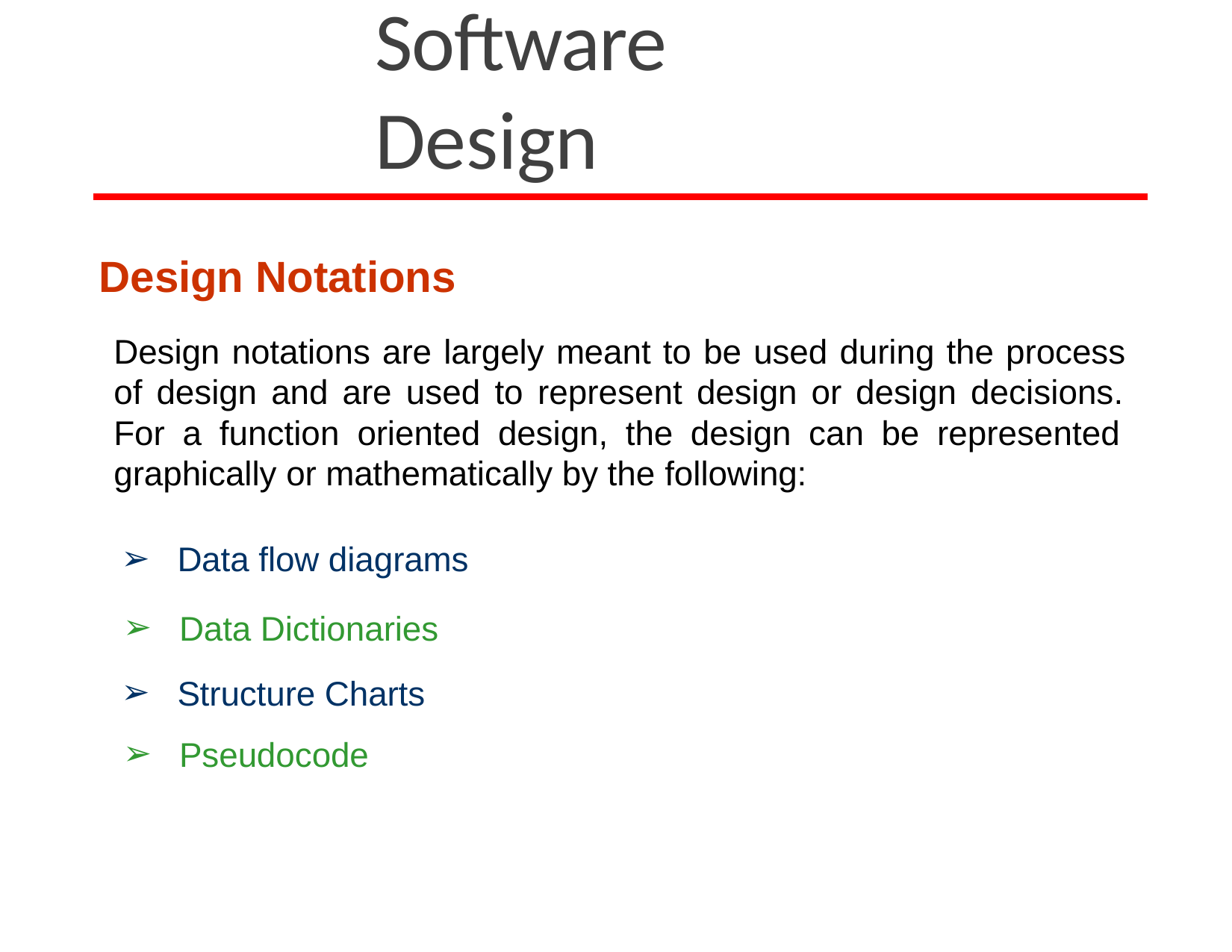

# Software Design

Design Notations
Design notations are largely meant to be used during the process  of design and are used to represent design or design decisions.  For a function oriented design, the design can be represented  graphically or mathematically by the following:

Data flow diagrams
Data Dictionaries
Structure Charts
Pseudocode